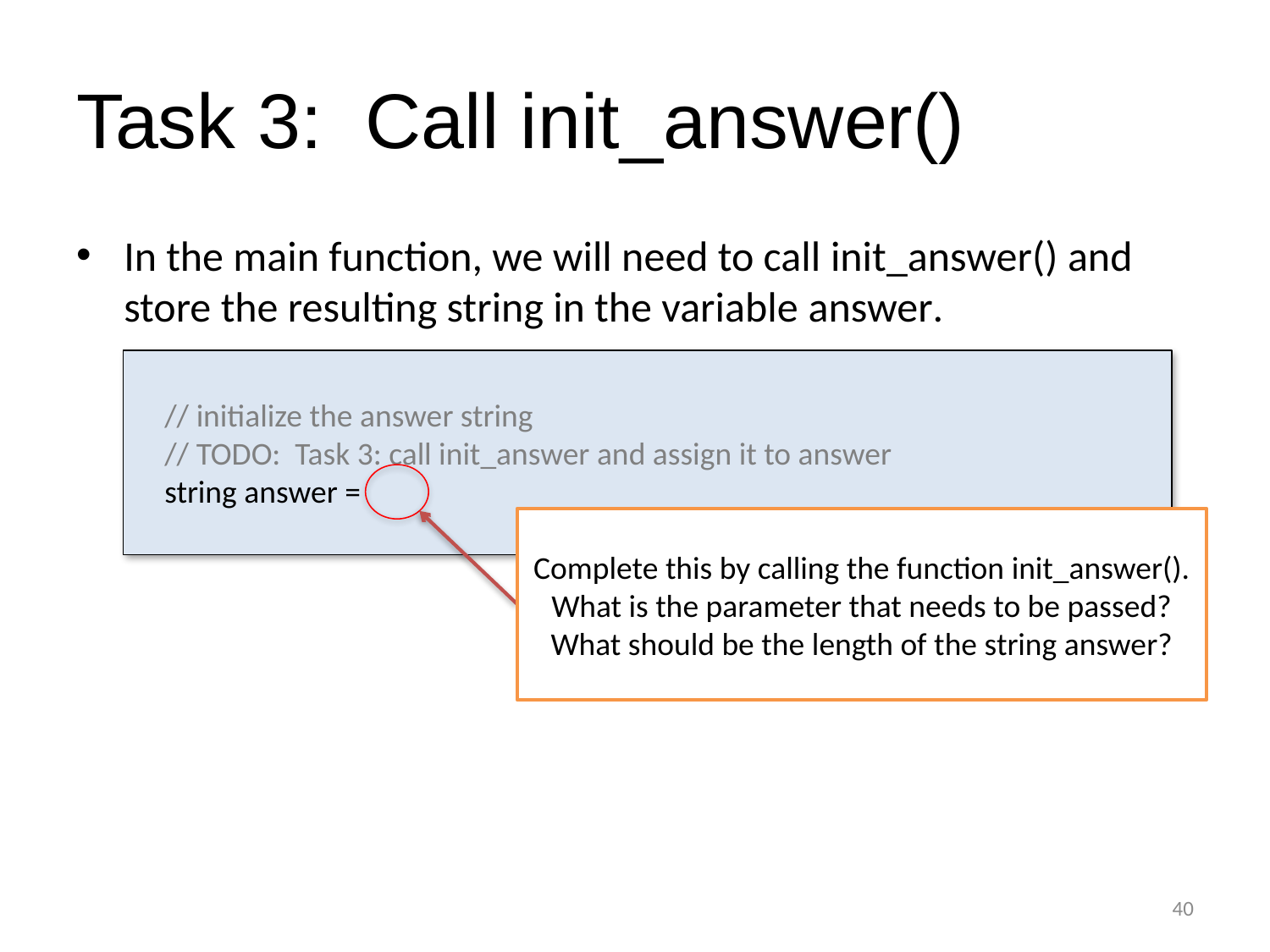

# Task 3:  Call init_answer()
In the main function, we will need to call init_answer() and store the resulting string in the variable answer.
    // initialize the answer string
    // TODO:  Task 3: call init_answer and assign it to answer
    string answer =

Complete this by calling the function init_answer().
What is the parameter that needs to be passed?
What should be the length of the string answer?
40